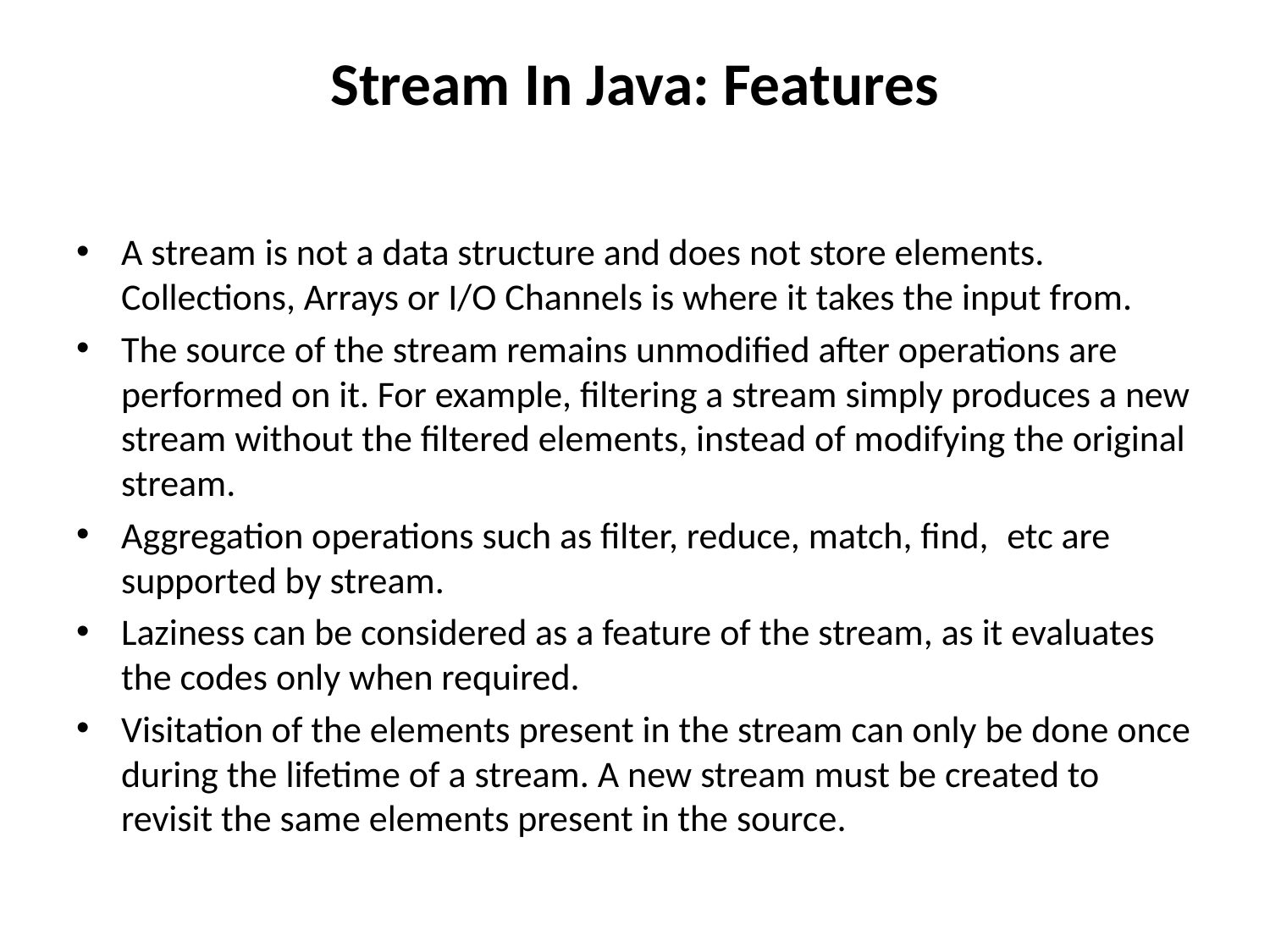

# Stream In Java: Features
A stream is not a data structure and does not store elements. Collections, Arrays or I/O Channels is where it takes the input from.
The source of the stream remains unmodified after operations are performed on it. For example, filtering a stream simply produces a new stream without the filtered elements, instead of modifying the original stream.
Aggregation operations such as filter, reduce, match, find,  etc are supported by stream.
Laziness can be considered as a feature of the stream, as it evaluates the codes only when required.
Visitation of the elements present in the stream can only be done once during the lifetime of a stream. A new stream must be created to revisit the same elements present in the source.